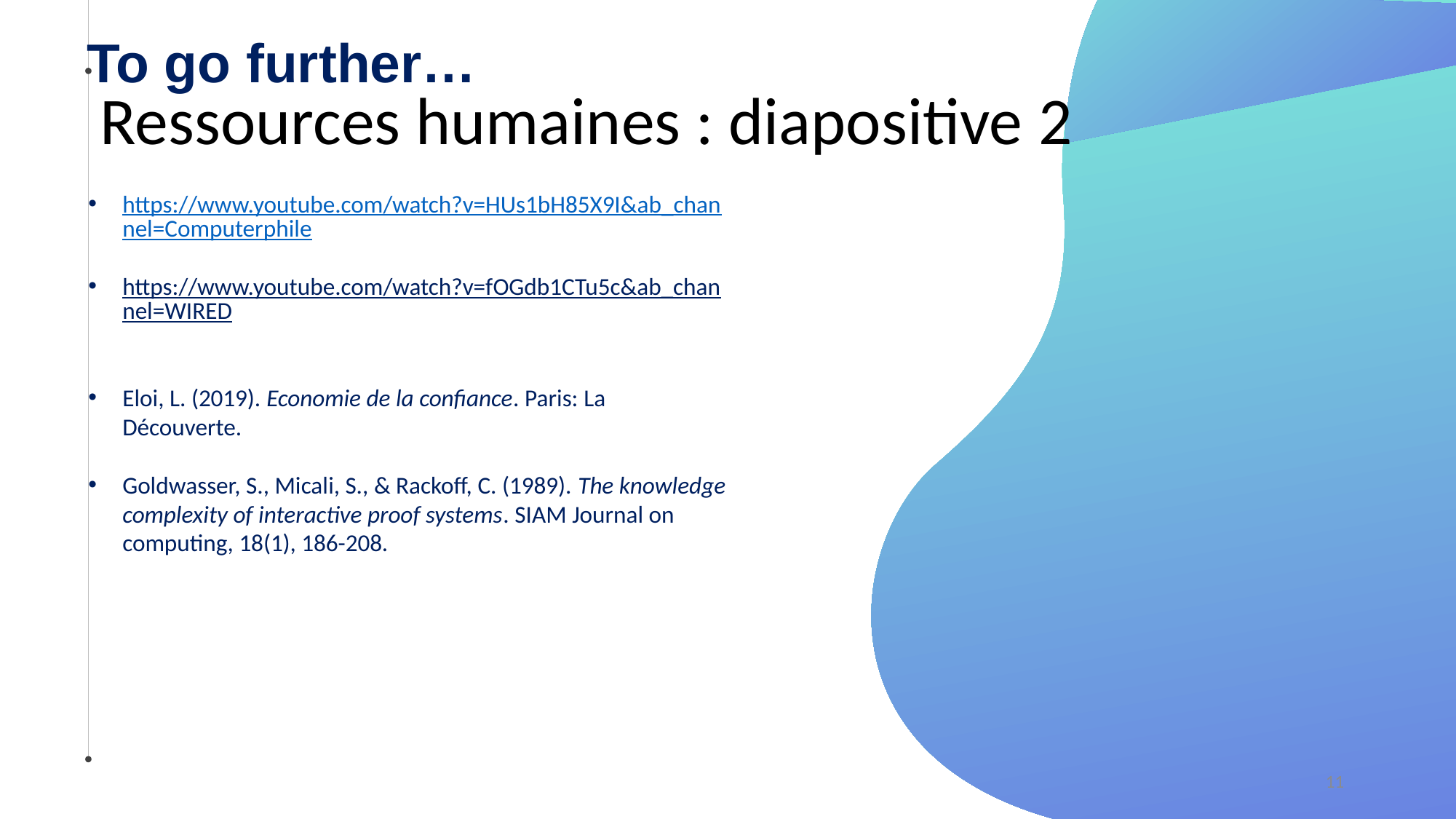

To go further…
# Ressources humaines : diapositive 2

https://www.youtube.com/watch?v=HUs1bH85X9I&ab_channel=Computerphile

https://www.youtube.com/watch?v=fOGdb1CTu5c&ab_channel=WIRED

Eloi, L. (2019). Economie de la confiance. Paris: La Découverte.

Goldwasser, S., Micali, S., & Rackoff, C. (1989). The knowledge complexity of interactive proof systems. SIAM Journal on computing, 18(1), 186-208.

11